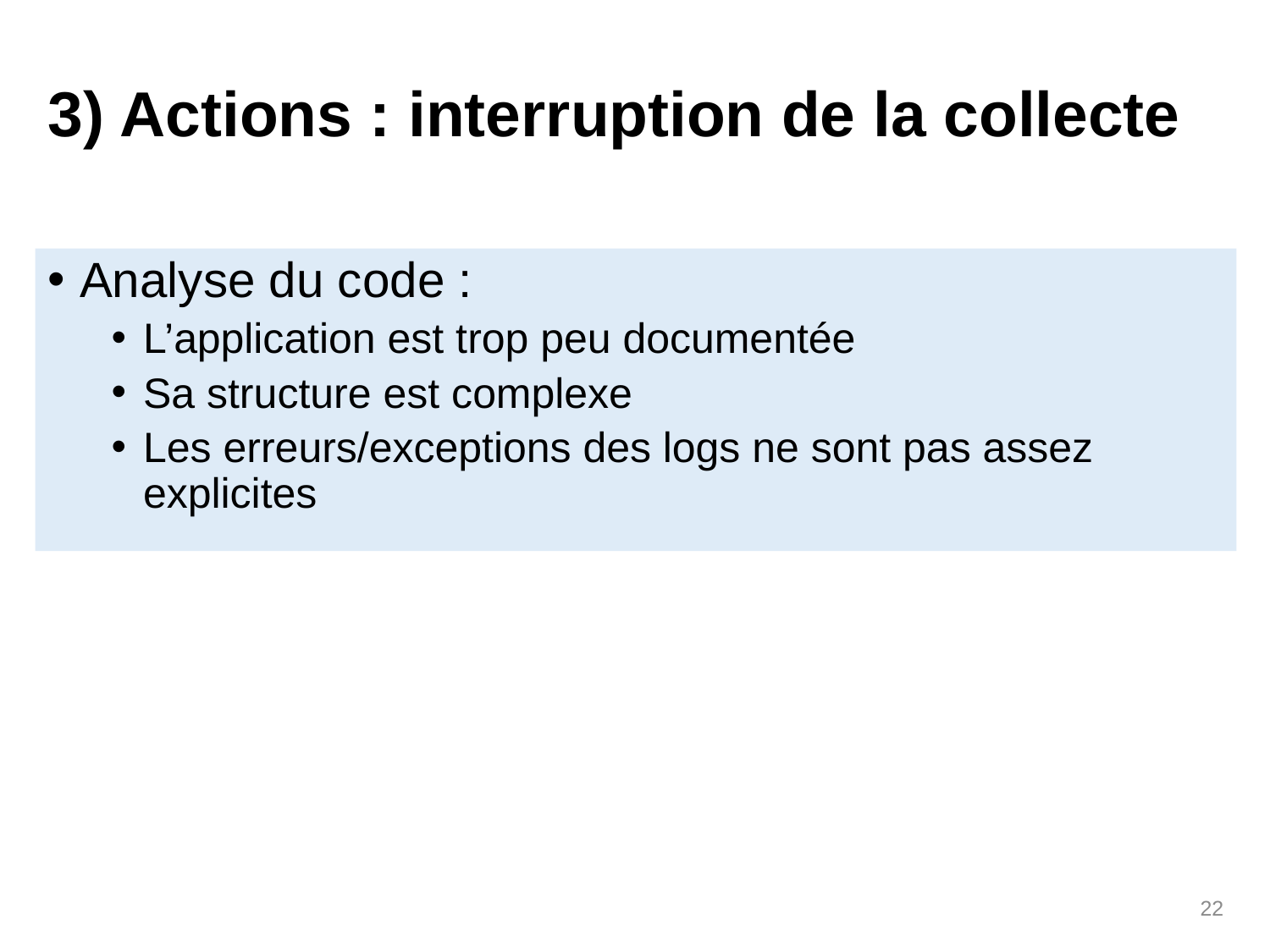

# 3) Actions : interruption de la collecte
Analyse du code :
L’application est trop peu documentée
Sa structure est complexe
Les erreurs/exceptions des logs ne sont pas assez explicites

22